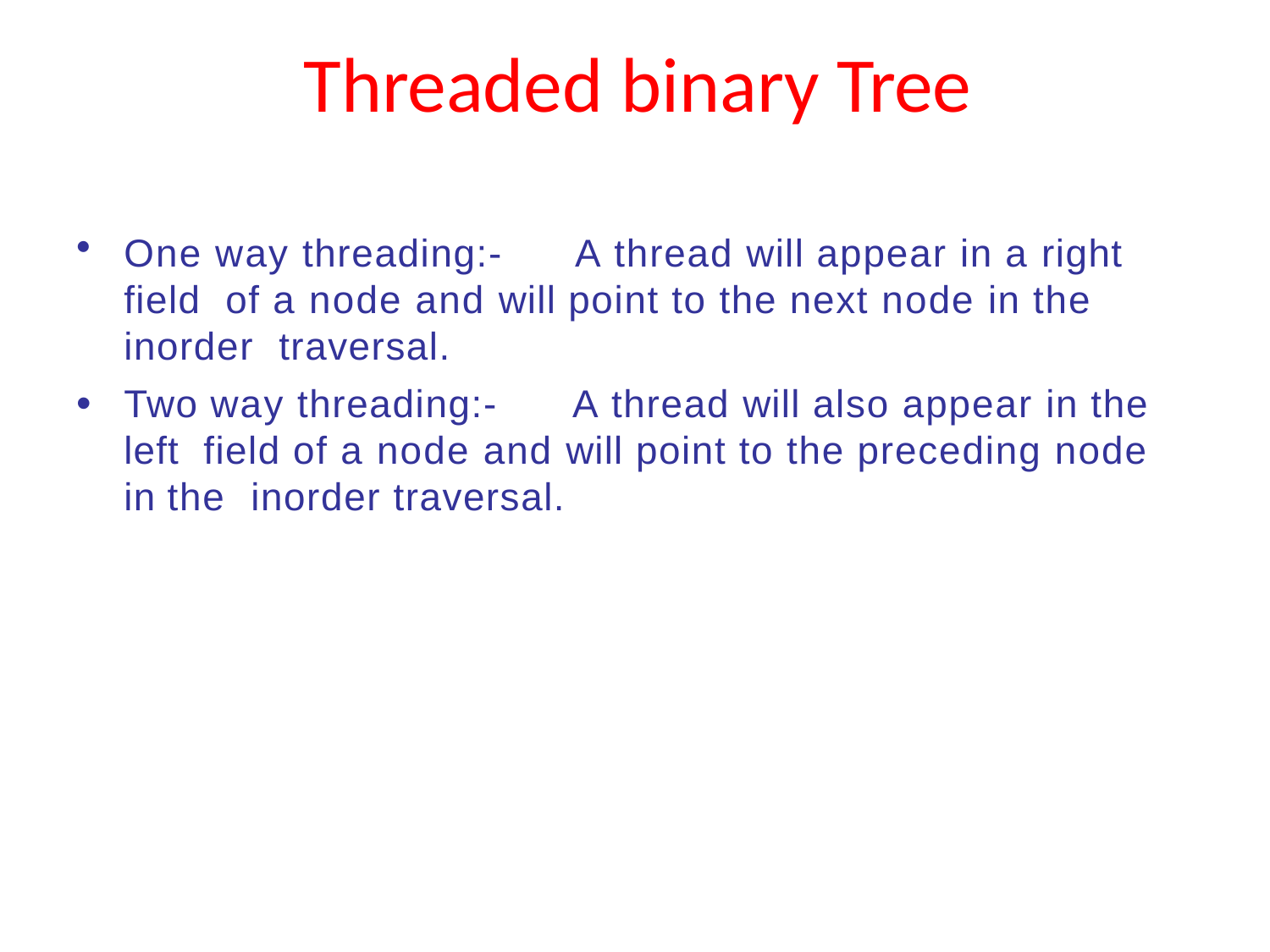

# Threaded binary Tree
One way threading:-	A thread will appear in a right field  of a node and will point to the next node in the inorder  traversal.
Two way threading:-	A thread will also appear in the left  field of a node and will point to the preceding node in the  inorder traversal.
•